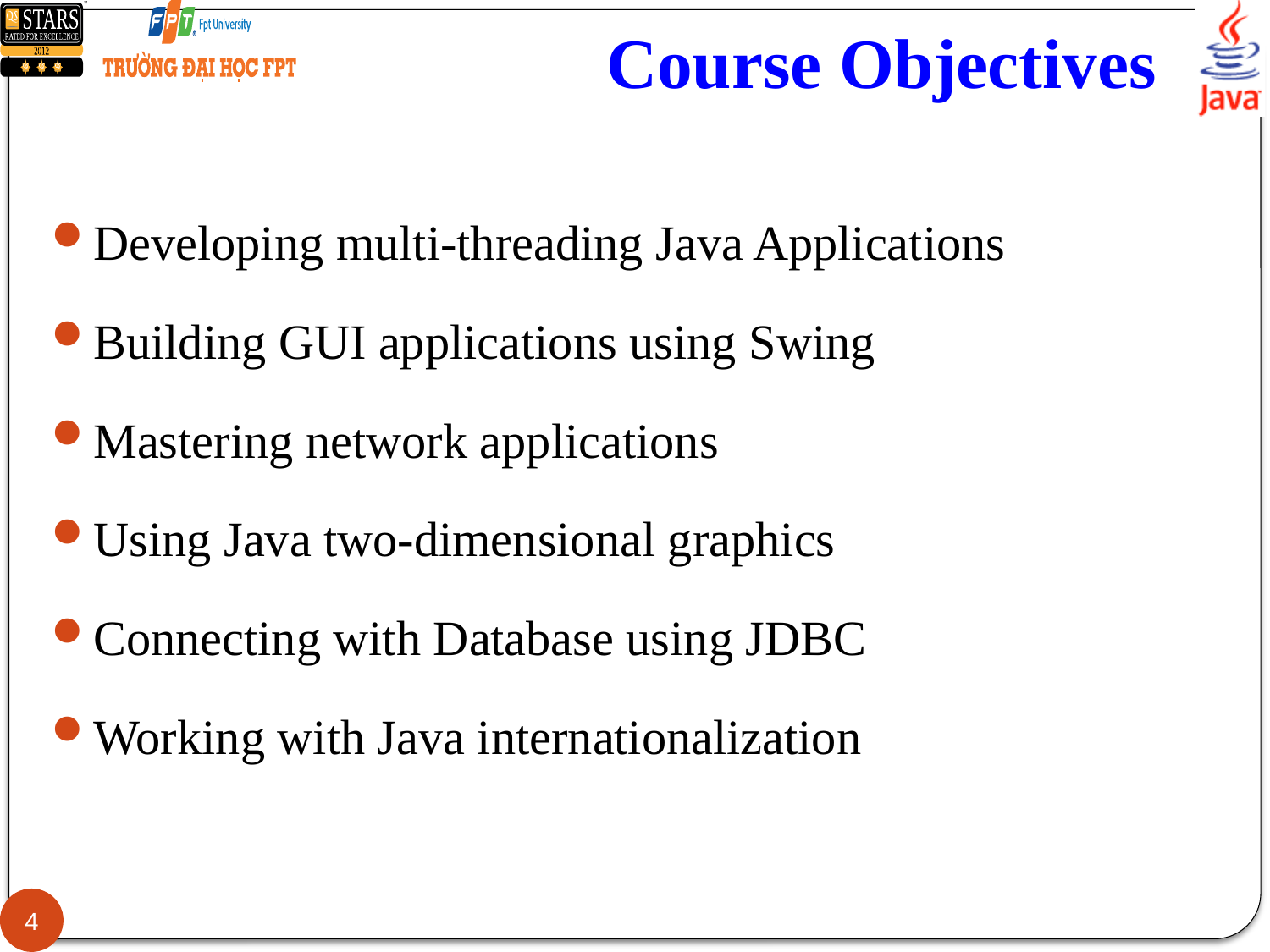

Course Objectives

Developing multi-threading Java Applications
Building GUI applications using Swing
Mastering network applications
Using Java two-dimensional graphics
Connecting with Database using JDBC
Working with Java internationalization

4